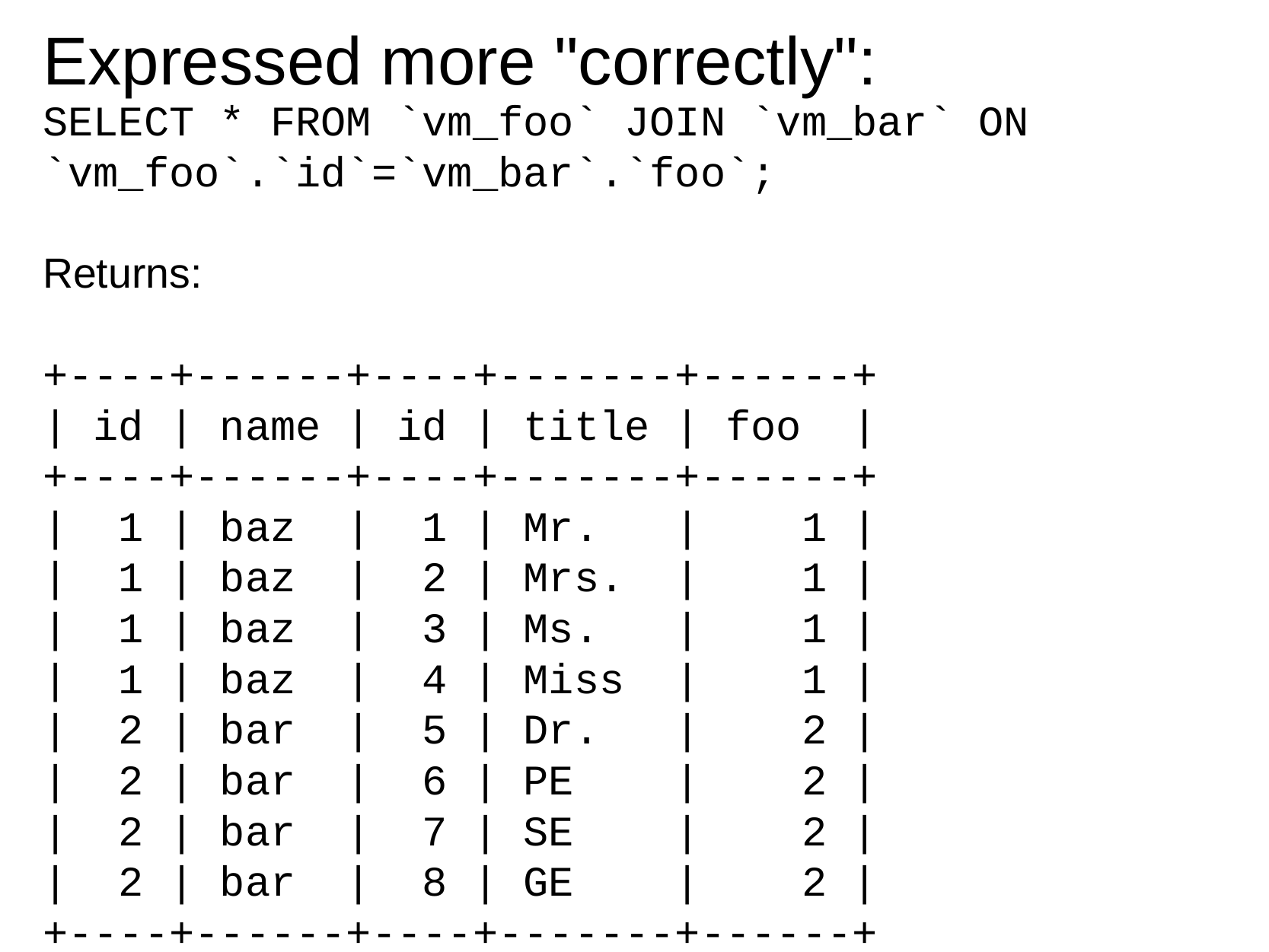

# Expressed more "correctly":
SELECT * FROM `vm_foo` JOIN `vm_bar` ON `vm_foo`.`id`=`vm_bar`.`foo`;

Returns:
+----+------+----+-------+------+
| id | name | id | title | foo  |
+----+------+----+-------+------+
|  1 | baz  |  1 | Mr.   |    1 |
|  1 | baz  |  2 | Mrs.  |    1 |
|  1 | baz  |  3 | Ms.   |    1 |
|  1 | baz  |  4 | Miss  |    1 |
|  2 | bar  |  5 | Dr.   |    2 |
|  2 | bar  |  6 | PE    |    2 |
|  2 | bar  |  7 | SE    |    2 |
|  2 | bar  |  8 | GE    |    2 |
+----+------+----+-------+------+